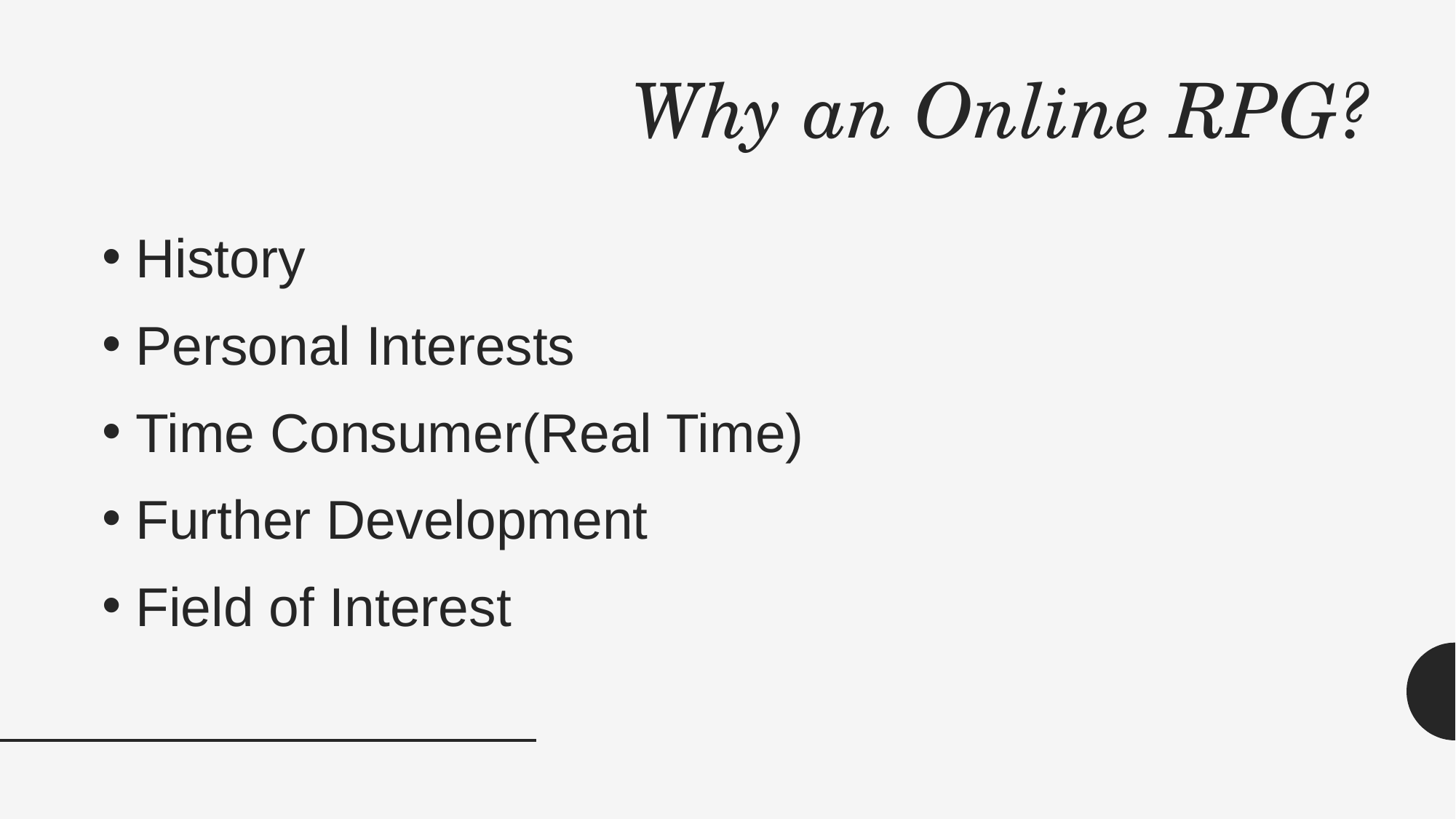

# Why an Online RPG?
History
Personal Interests
Time Consumer(Real Time)
Further Development
Field of Interest